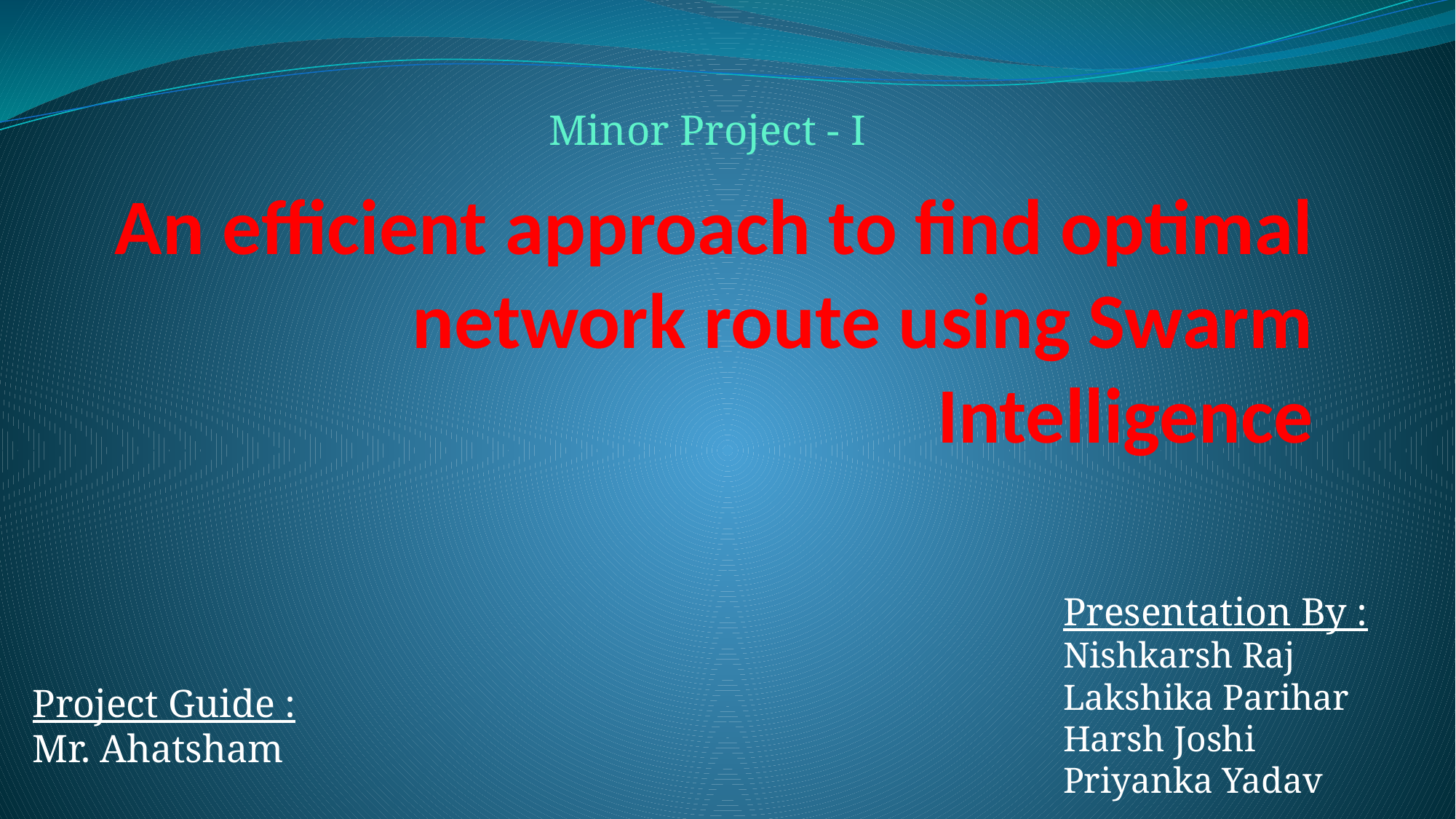

Minor Project - I
# An efficient approach to find optimal network route using Swarm Intelligence
Presentation By :
Nishkarsh Raj
Lakshika Parihar
Harsh Joshi
Priyanka Yadav
Project Guide :
Mr. Ahatsham